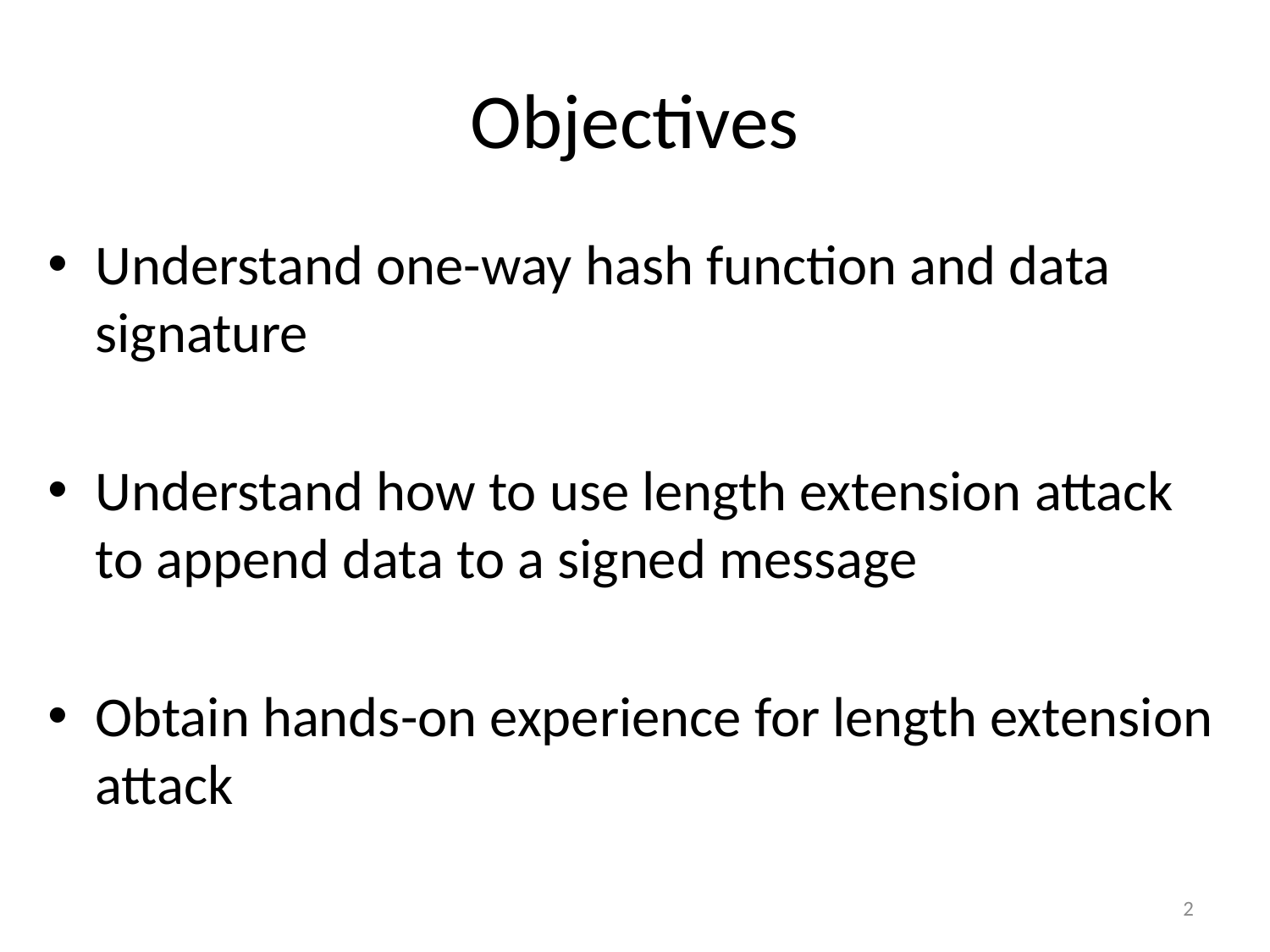

# Objectives
Understand one-way hash function and data signature

Understand how to use length extension attack to append data to a signed message

Obtain hands-on experience for length extension attack
2